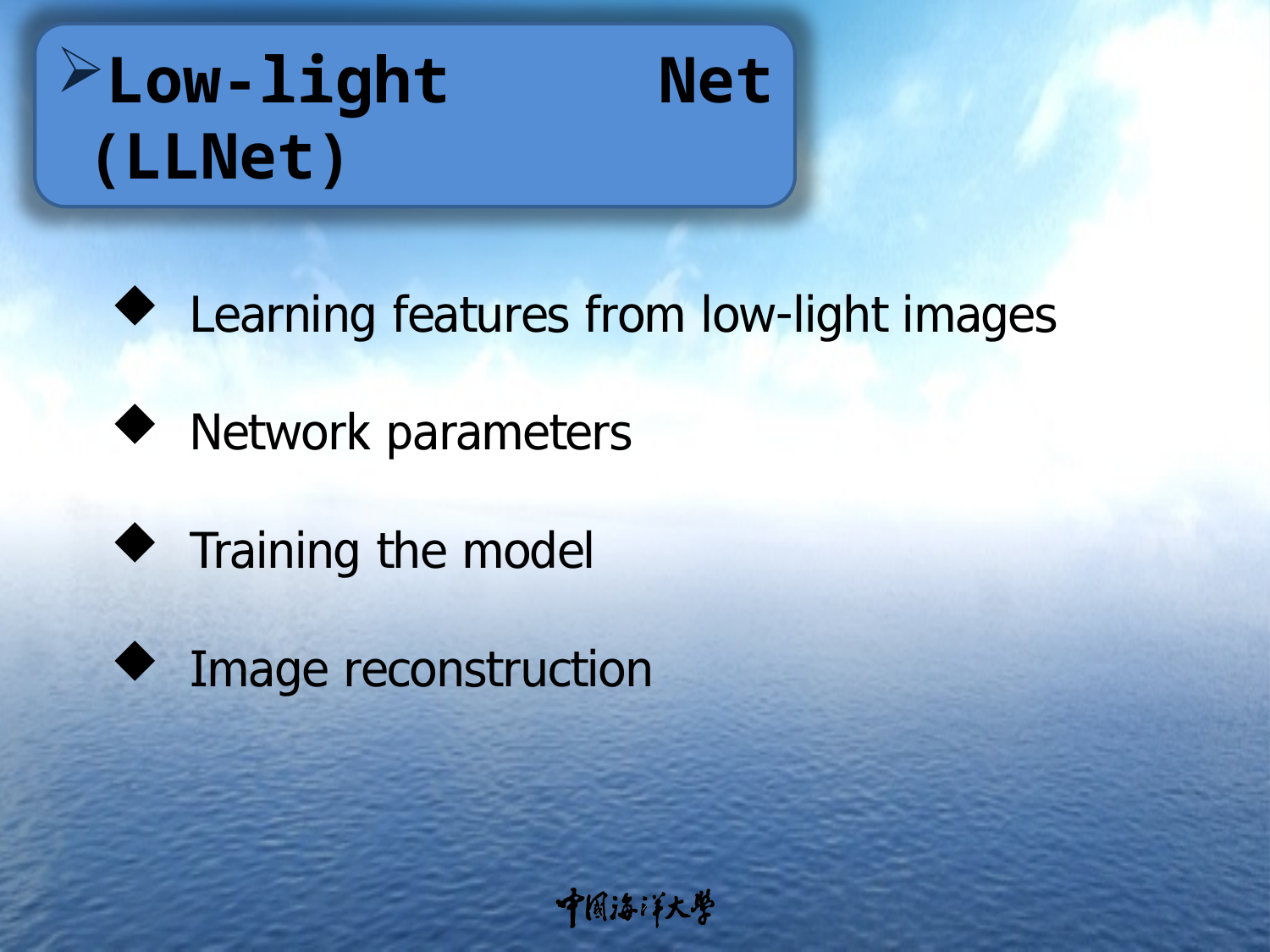

Low-light Net (LLNet)
Learning features from low-light images

Network parameters

Training the model

Image reconstruction